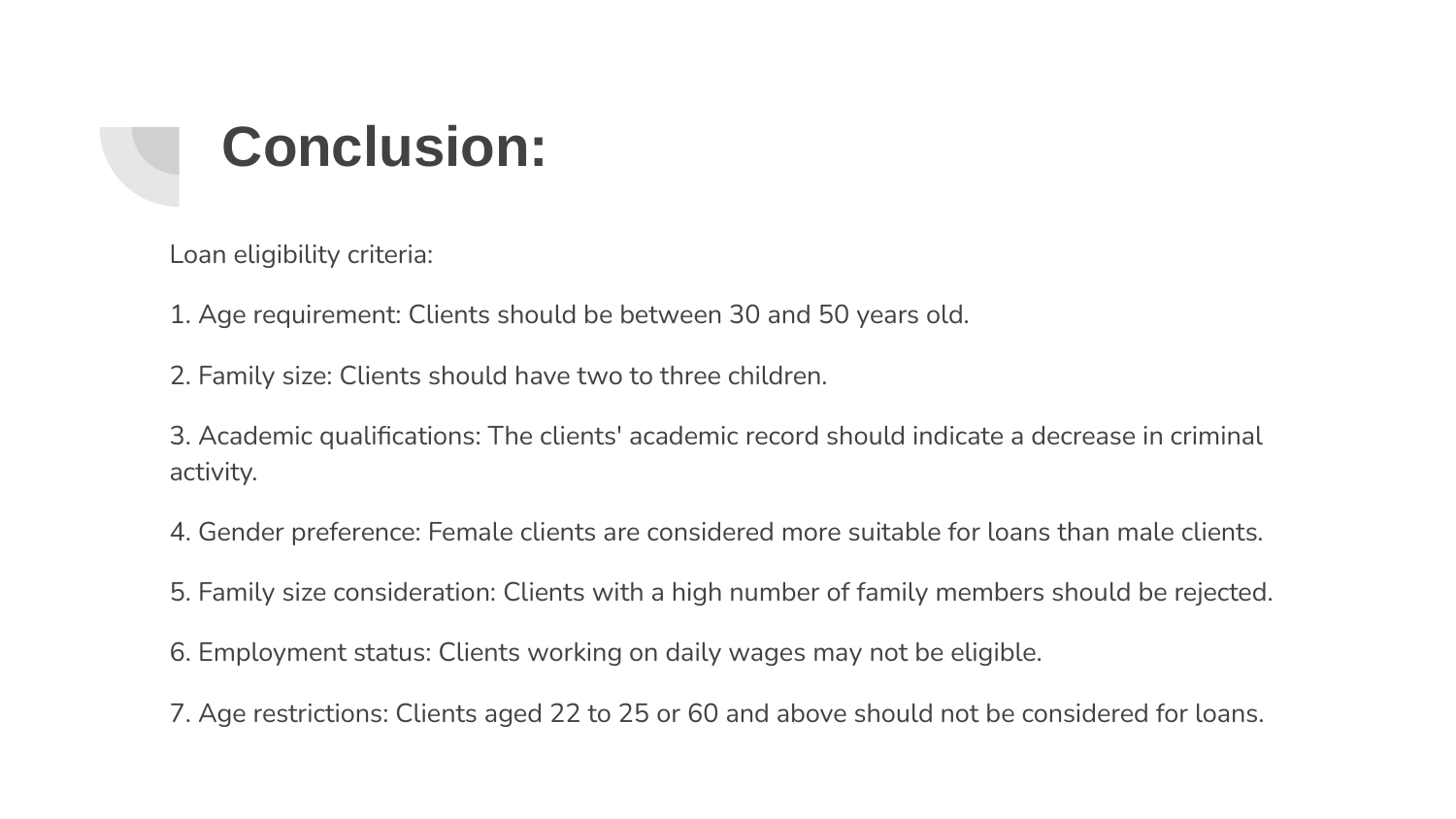

# Conclusion:
Loan eligibility criteria:
1. Age requirement: Clients should be between 30 and 50 years old.
2. Family size: Clients should have two to three children.
3. Academic qualifications: The clients' academic record should indicate a decrease in criminal activity.
4. Gender preference: Female clients are considered more suitable for loans than male clients.
5. Family size consideration: Clients with a high number of family members should be rejected.
6. Employment status: Clients working on daily wages may not be eligible.
7. Age restrictions: Clients aged 22 to 25 or 60 and above should not be considered for loans.